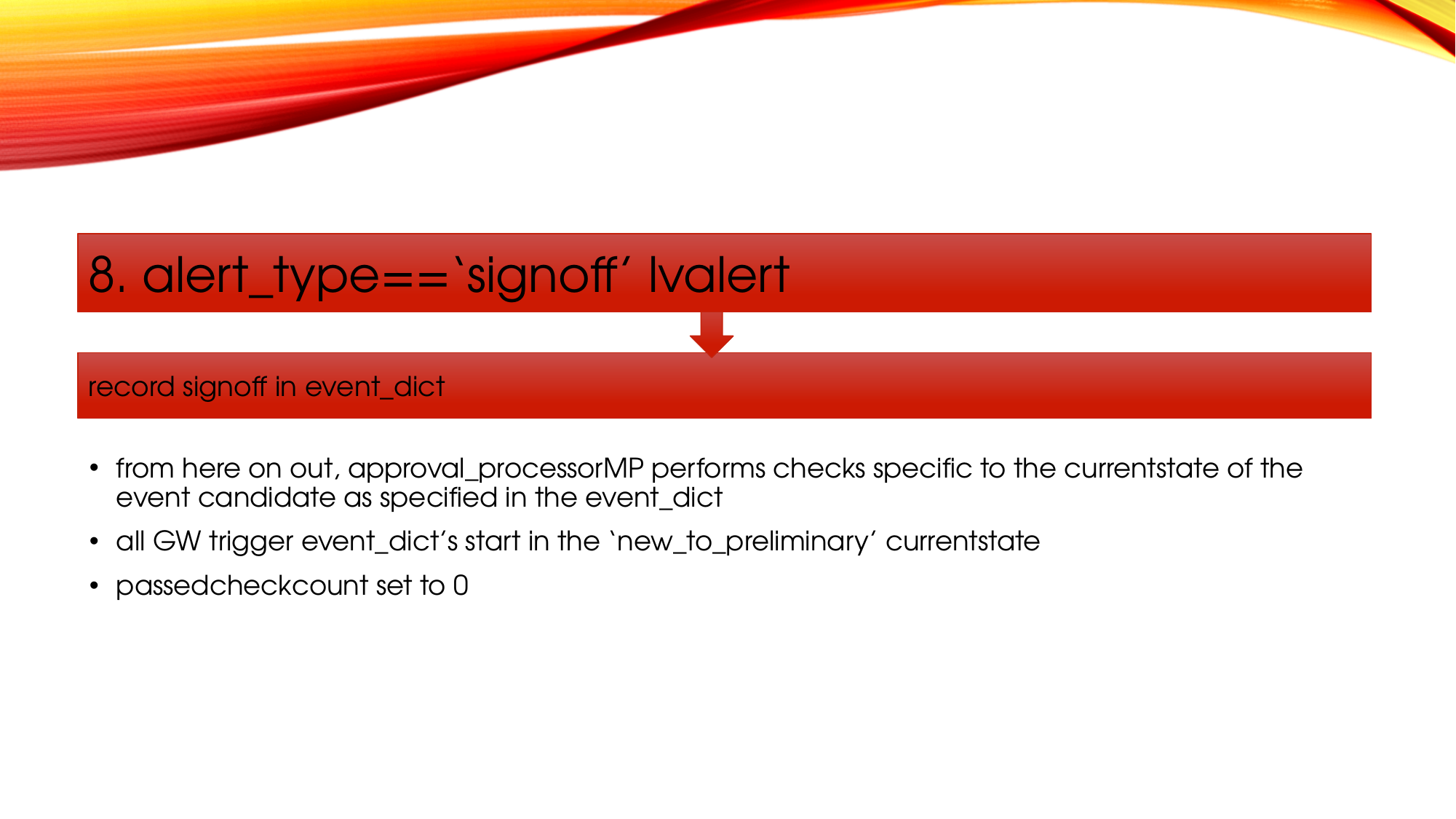

8. alert_type==‘signoff’ lvalert

record signoff in event_dict
from here on out, approval_processorMP performs checks specific to the currentstate of the event candidate as specified in the event_dict
all GW trigger event_dict’s start in the ‘new_to_preliminary’ currentstate
passedcheckcount set to 0